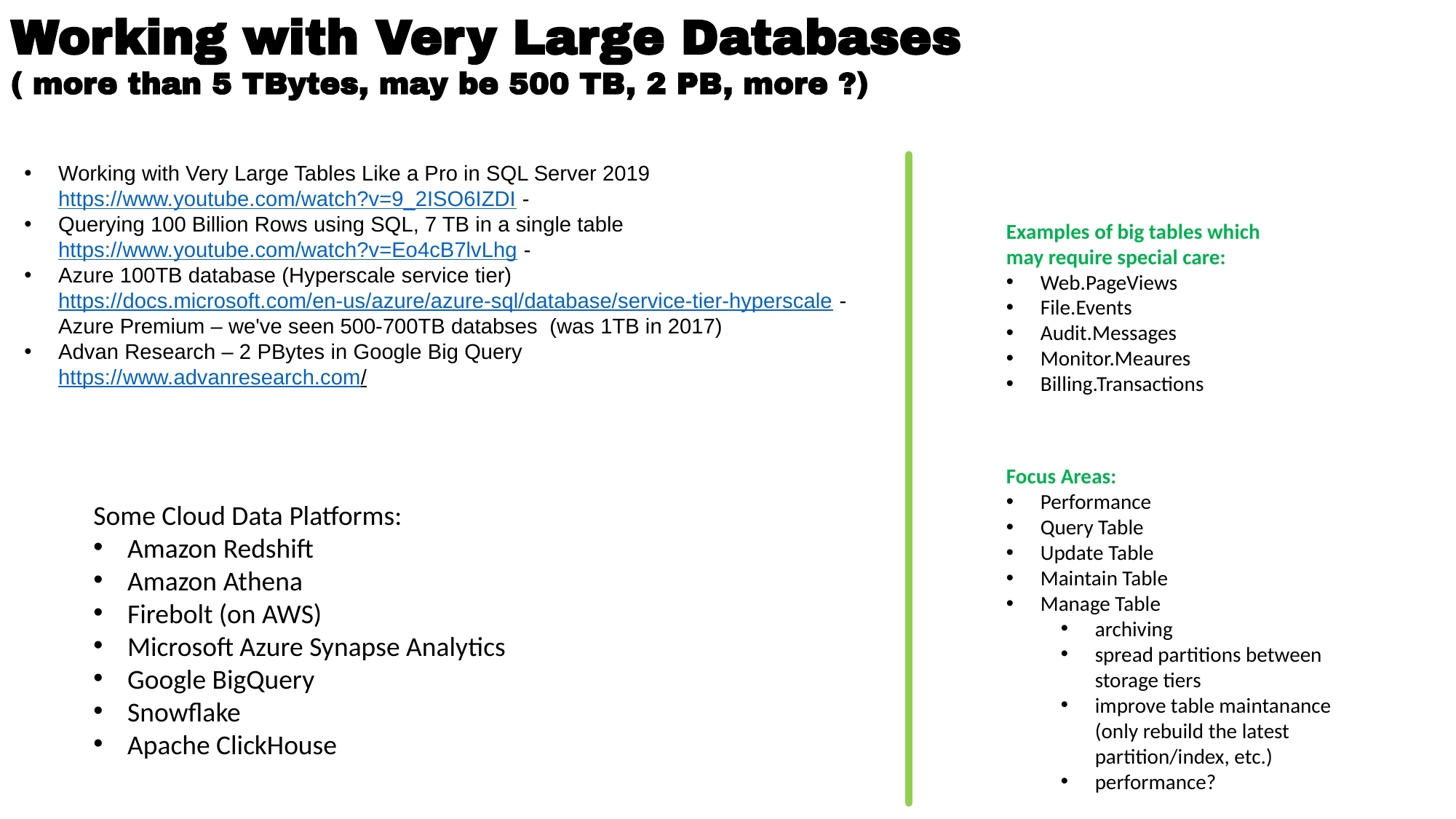

Working with Very Large Databases
( more than 5 TBytes, may be 500 TB, 2 PB, more ?)
Working with Very Large Tables Like a Pro in SQL Server 2019
https://www.youtube.com/watch?v=9_2ISO6IZDI -
Querying 100 Billion Rows using SQL, 7 TB in a single table
https://www.youtube.com/watch?v=Eo4cB7lvLhg -
Azure 100TB database (Hyperscale service tier)
https://docs.microsoft.com/en-us/azure/azure-sql/database/service-tier-hyperscale -
Azure Premium – we've seen 500-700TB databses  (was 1TB in 2017)
Advan Research – 2 PBytes in Google Big Query
https://www.advanresearch.com/
Examples of big tables which may require special care:
Web.PageViews
File.Events
Audit.Messages
Monitor.Meaures
Billing.Transactions
Focus Areas:
Performance
Query Table
Update Table
Maintain Table
Manage Table
archiving
spread partitions between storage tiers
improve table maintanance
(only rebuild the latest partition/index, etc.)
performance?
Some Cloud Data Platforms:
Amazon Redshift
Amazon Athena
Firebolt (on AWS)
Microsoft Azure Synapse Analytics
Google BigQuery
Snowflake
Apache ClickHouse